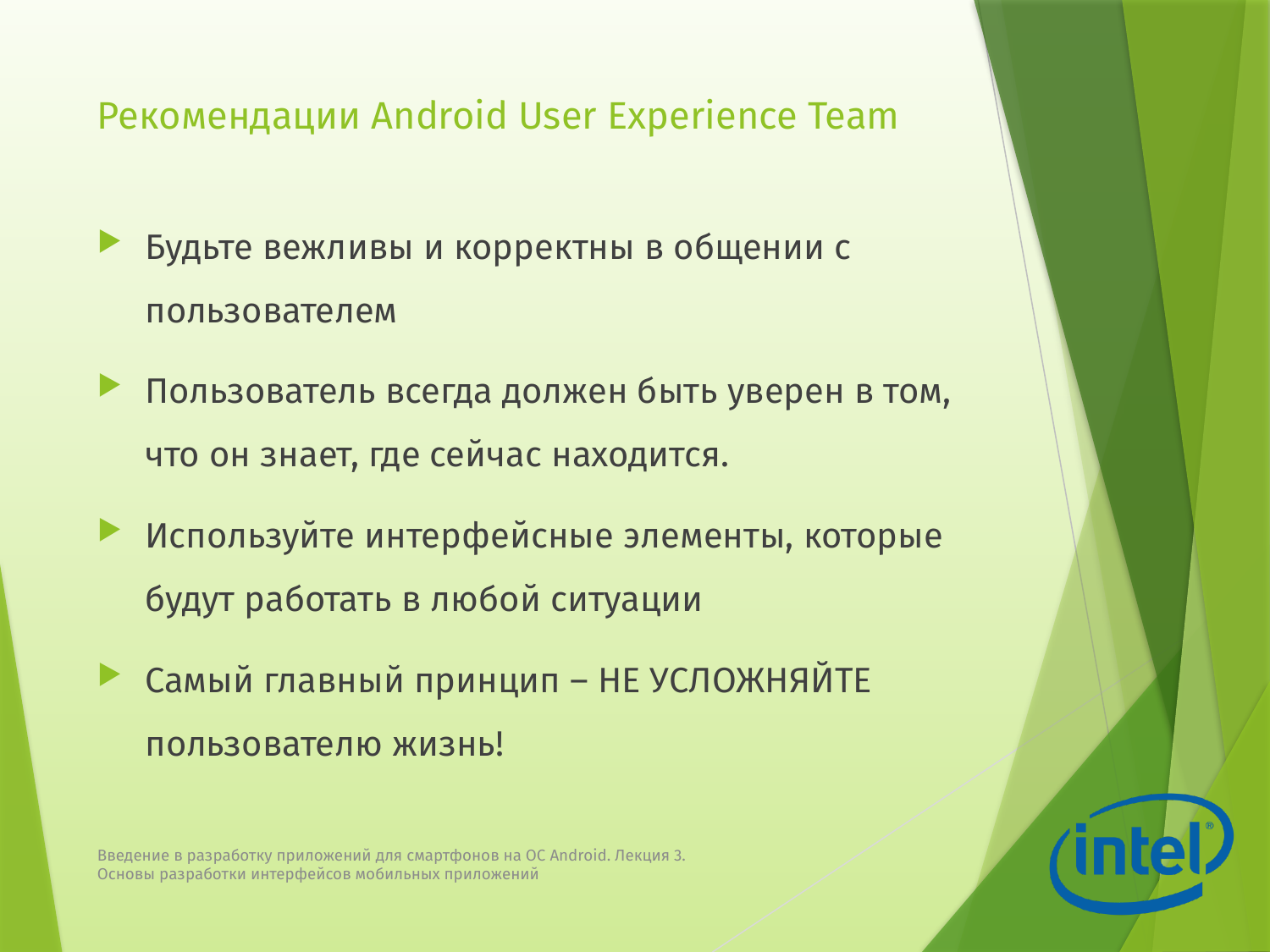

# Рекомендации Android User Experience Team
Будьте вежливы и корректны в общении с пользователем
Пользователь всегда должен быть уверен в том, что он знает, где сейчас находится.
Используйте интерфейсные элементы, которые будут работать в любой ситуации
Самый главный принцип – НЕ УСЛОЖНЯЙТЕ пользователю жизнь!

Введение в разработку приложений для смартфонов на ОС Android. Лекция 3. Основы разработки интерфейсов мобильных приложений